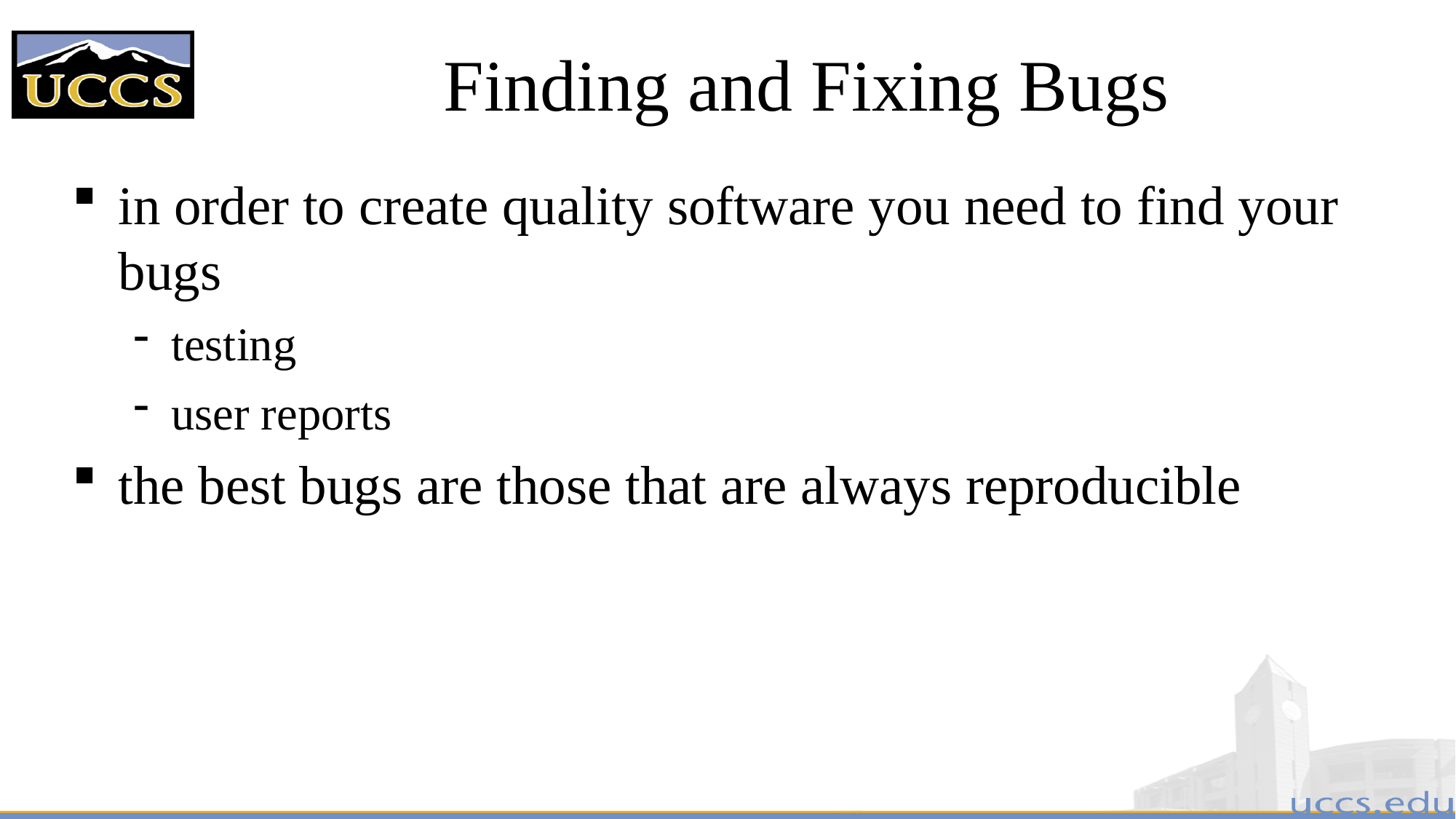

# Finding and Fixing Bugs
in order to create quality software you need to find your bugs
testing
user reports
the best bugs are those that are always reproducible